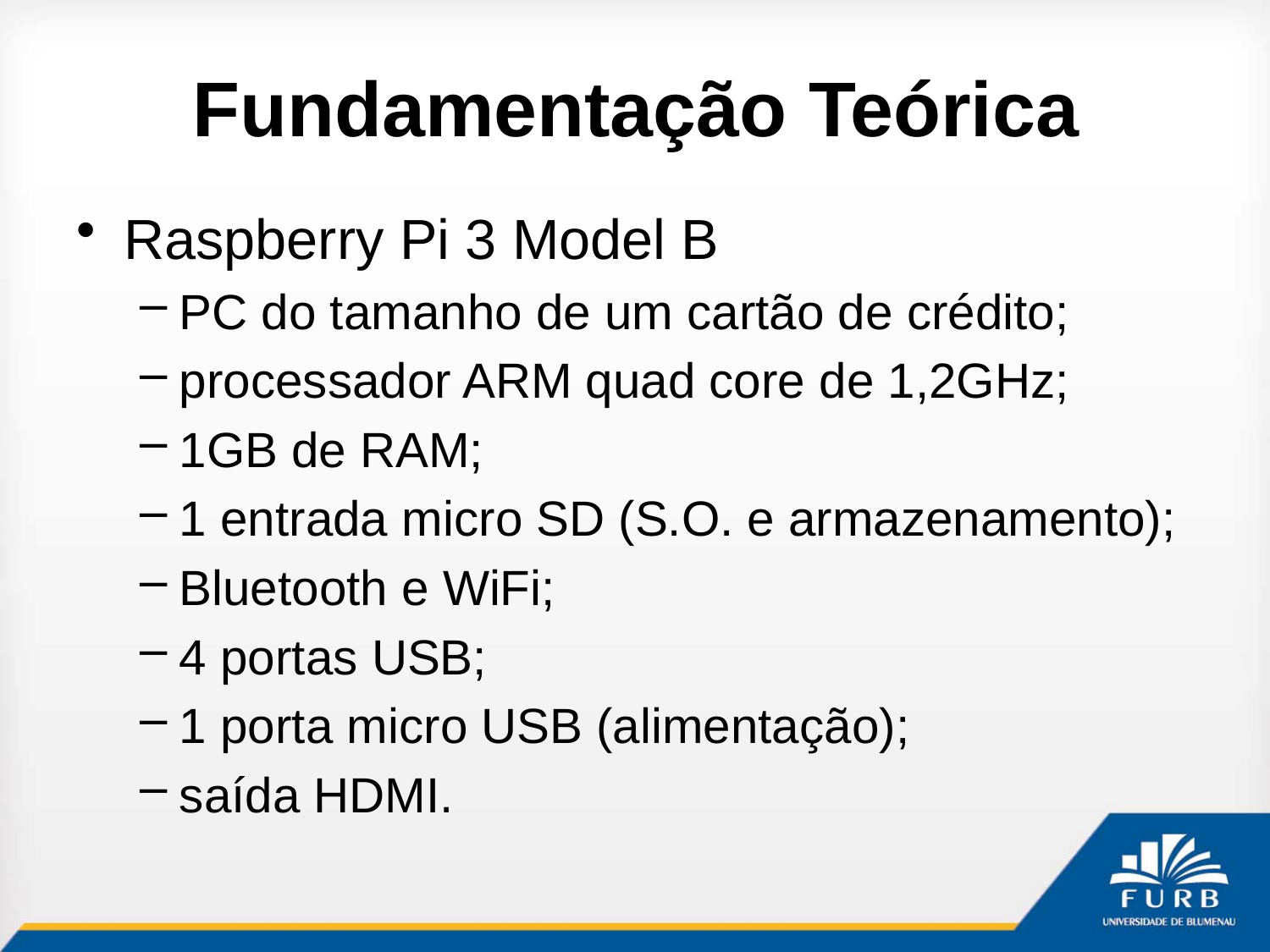

# Fundamentação Teórica
Raspberry Pi 3 Model B
PC do tamanho de um cartão de crédito;
processador ARM quad core de 1,2GHz;
1GB de RAM;
1 entrada micro SD (S.O. e armazenamento);
Bluetooth e WiFi;
4 portas USB;
1 porta micro USB (alimentação);
saída HDMI.